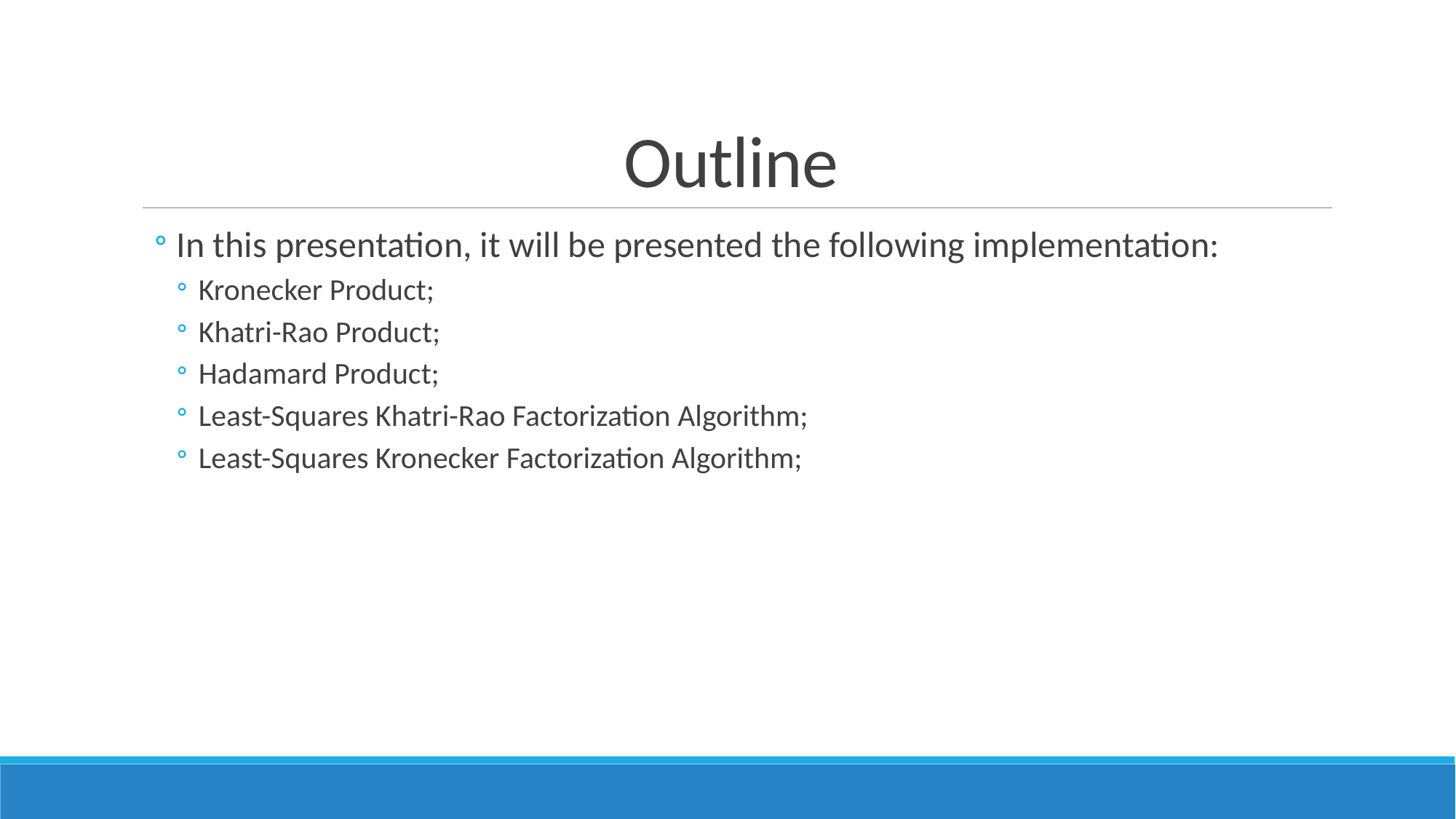

# Outline
In this presentation, it will be presented the following implementation:
Kronecker Product;
Khatri-Rao Product;
Hadamard Product;
Least-Squares Khatri-Rao Factorization Algorithm;
Least-Squares Kronecker Factorization Algorithm;